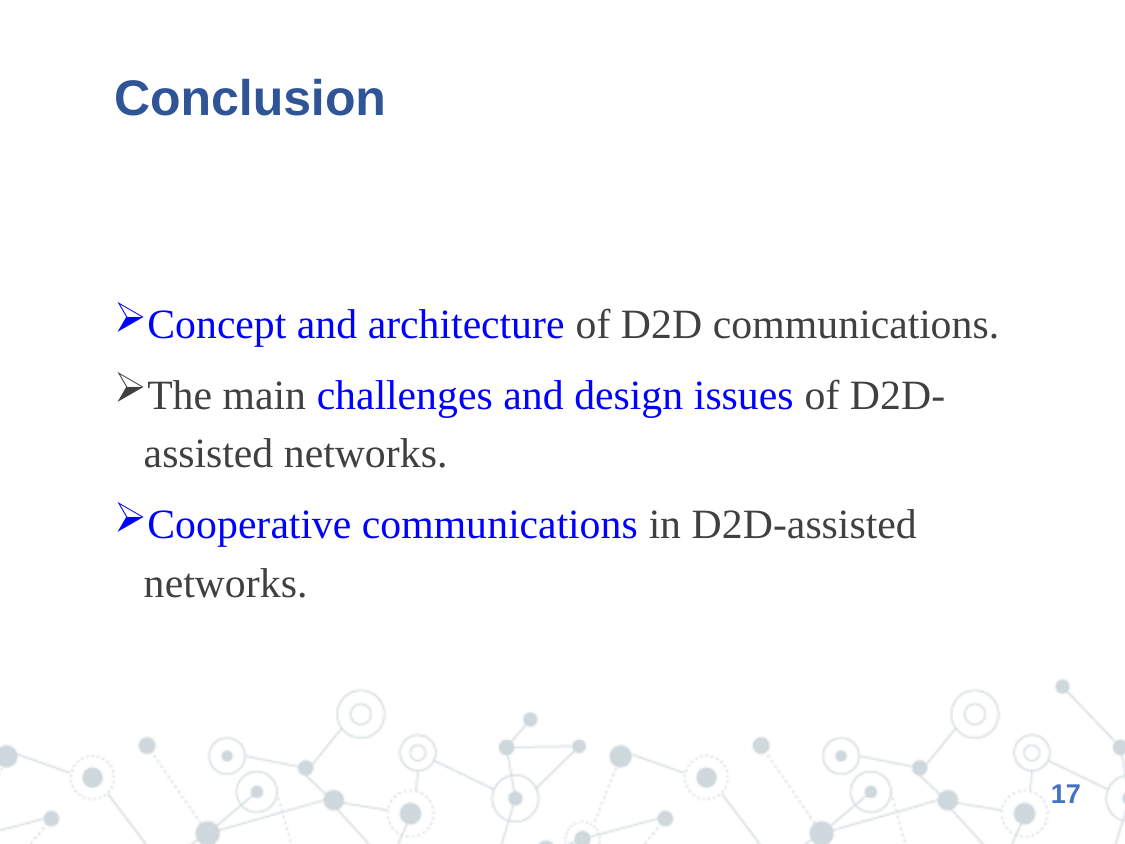

# Conclusion
Concept and architecture of D2D communications.
The main challenges and design issues of D2D-assisted networks.
Cooperative communications in D2D-assisted networks.